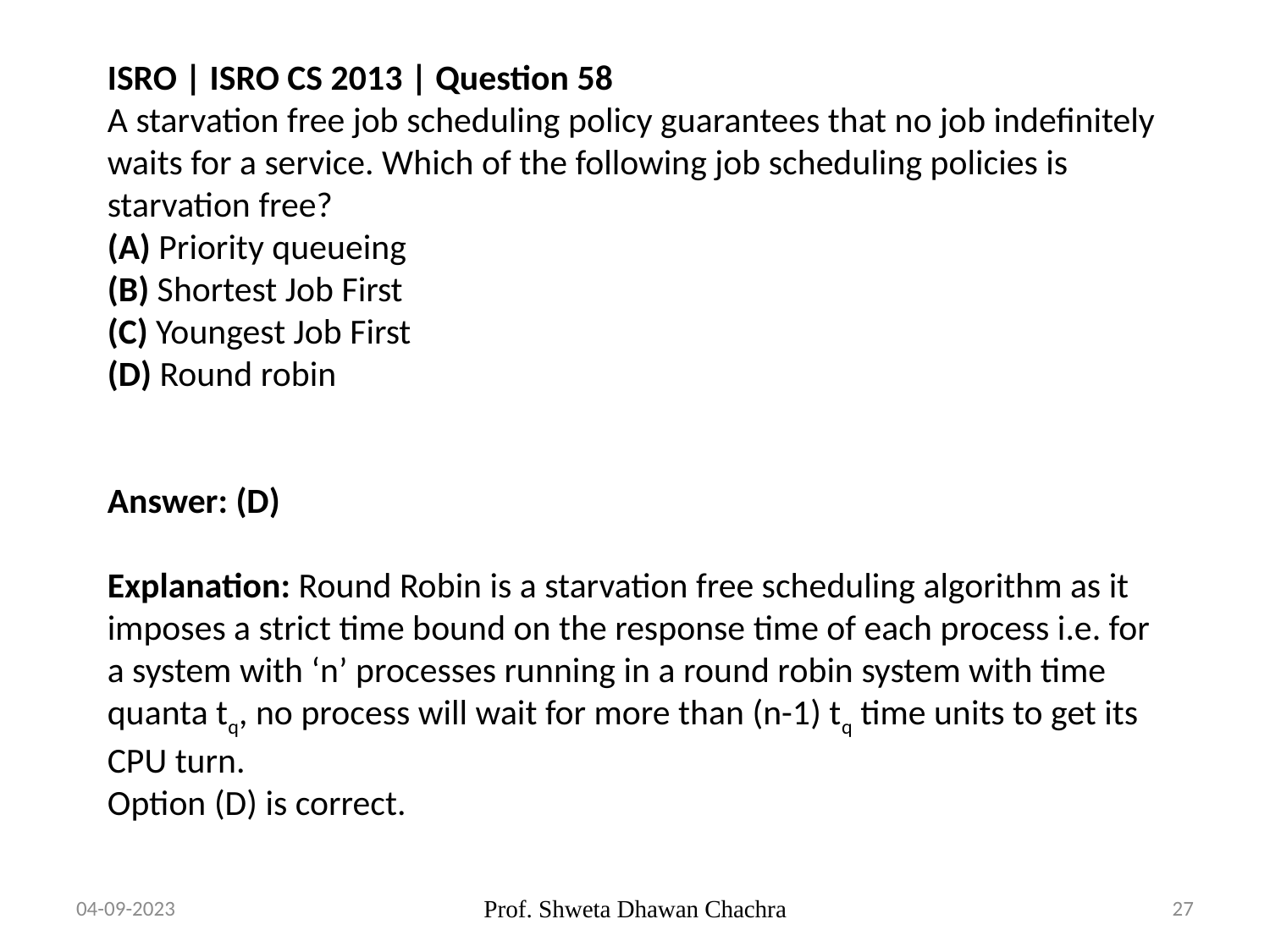

ISRO | ISRO CS 2013 | Question 58
A starvation free job scheduling policy guarantees that no job indefinitely waits for a service. Which of the following job scheduling policies is starvation free?
(A) Priority queueing
(B) Shortest Job First
(C) Youngest Job First
(D) Round robin
Answer: (D)
Explanation: Round Robin is a starvation free scheduling algorithm as it imposes a strict time bound on the response time of each process i.e. for a system with ‘n’ processes running in a round robin system with time quanta tq, no process will wait for more than (n-1) tq time units to get its CPU turn.
Option (D) is correct.
04-09-2023
Prof. Shweta Dhawan Chachra
27